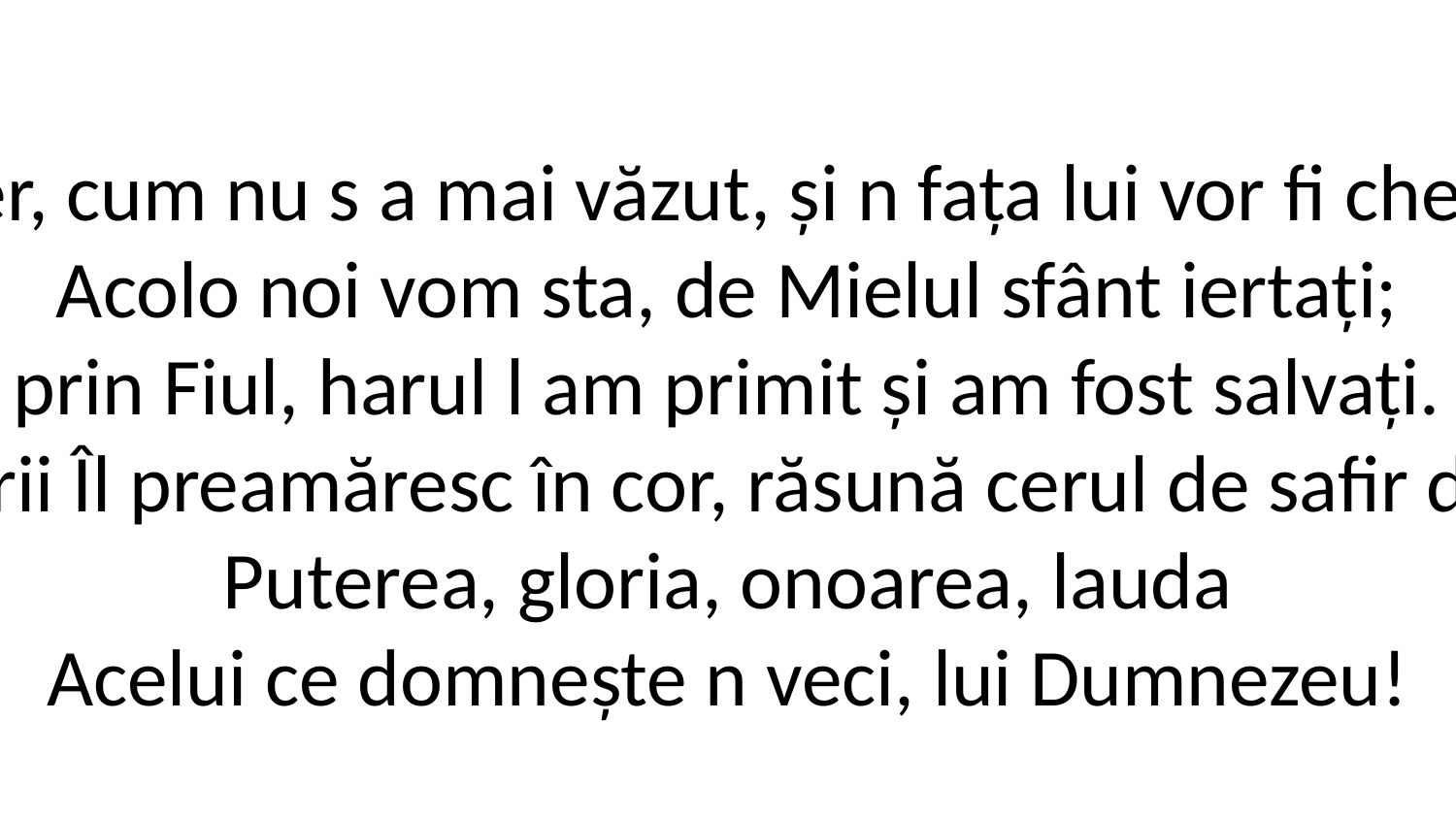

1. Un tron înalt e n cer, cum nu s a mai văzut, și n fața lui vor fi chemați cei ce au crezut.
Acolo noi vom sta, de Mielul sfânt iertați;
prin Fiul, harul l am primit și am fost salvați.
În slavă îngerii Îl preamăresc în cor, răsună cerul de safir de cântul lor!
Puterea, gloria, onoarea, lauda
Acelui ce domnește n veci, lui Dumnezeu!